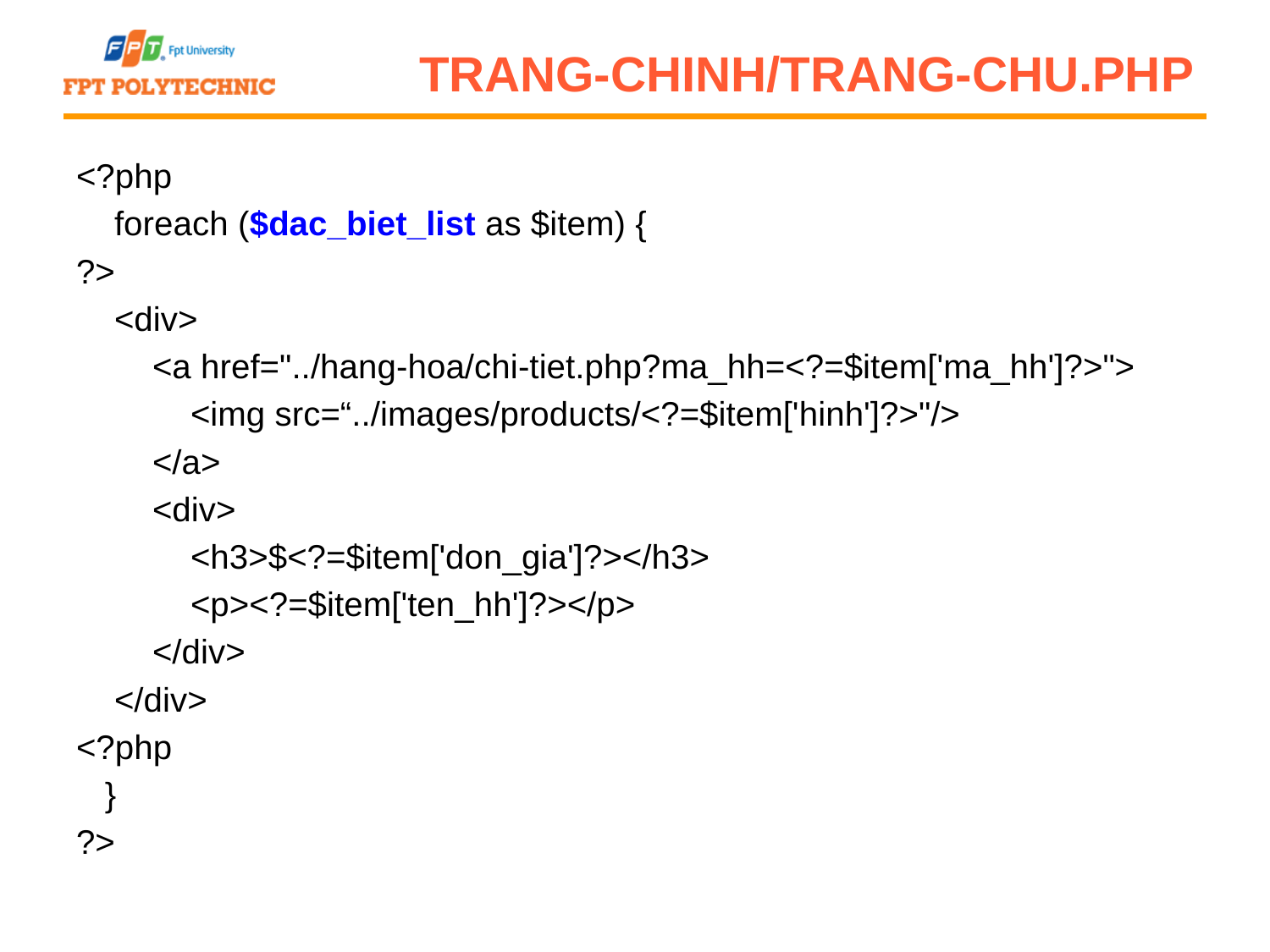

# trang-chinh/trang-chu.php
<?php
    foreach ($dac_biet_list as $item) {
?>
    <div>
        <a href="../hang-hoa/chi-tiet.php?ma_hh=<?=$item['ma_hh']?>">
            <img src=“../images/products/<?=$item['hinh']?>"/>
        </a>
        <div>
            <h3>$<?=$item['don_gia']?></h3>
            <p><?=$item['ten_hh']?></p>
        </div>
    </div>
<?php
   }
?>